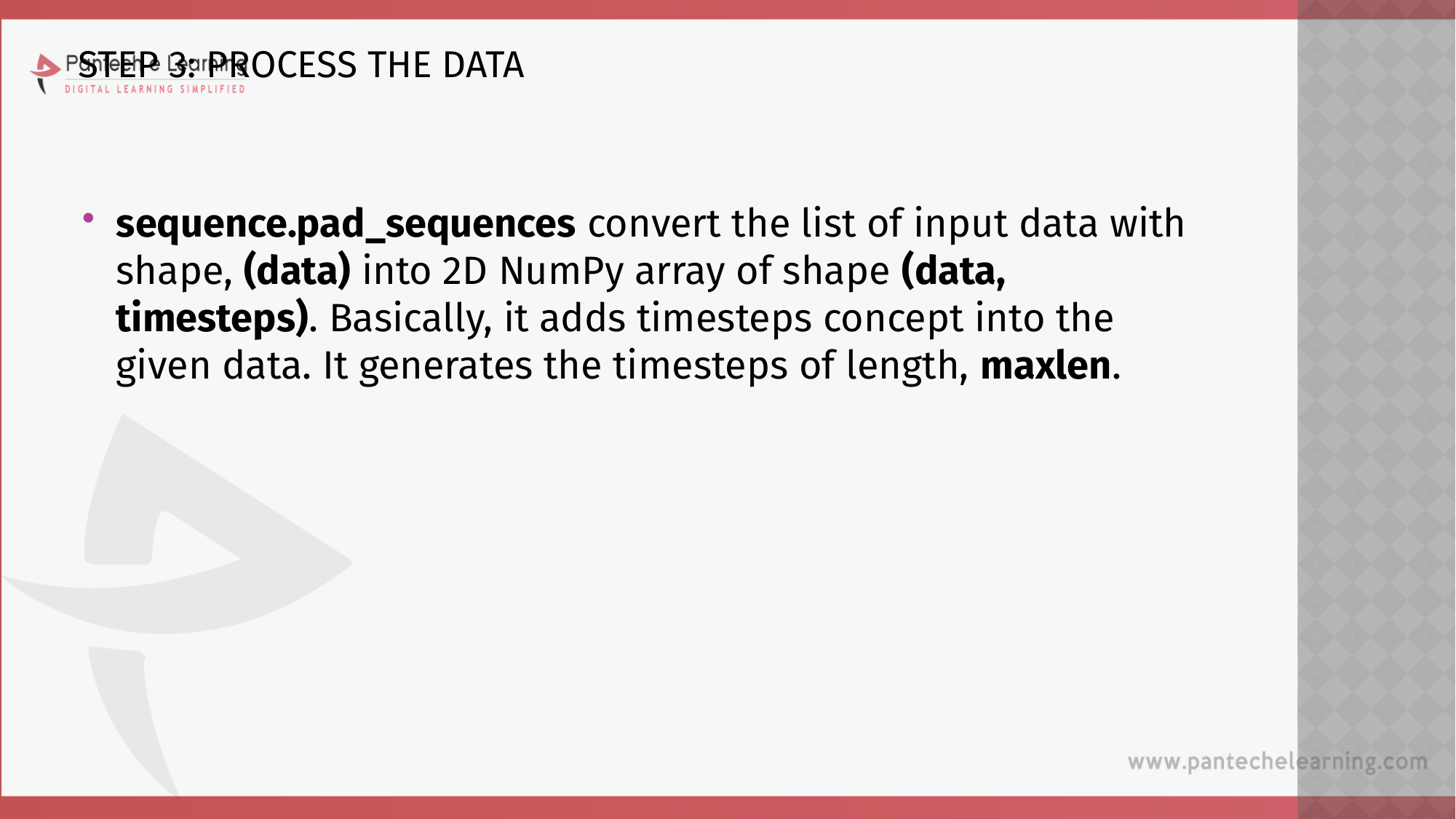

# Step 3: Process the data
sequence.pad_sequences convert the list of input data with shape, (data) into 2D NumPy array of shape (data, timesteps). Basically, it adds timesteps concept into the given data. It generates the timesteps of length, maxlen.